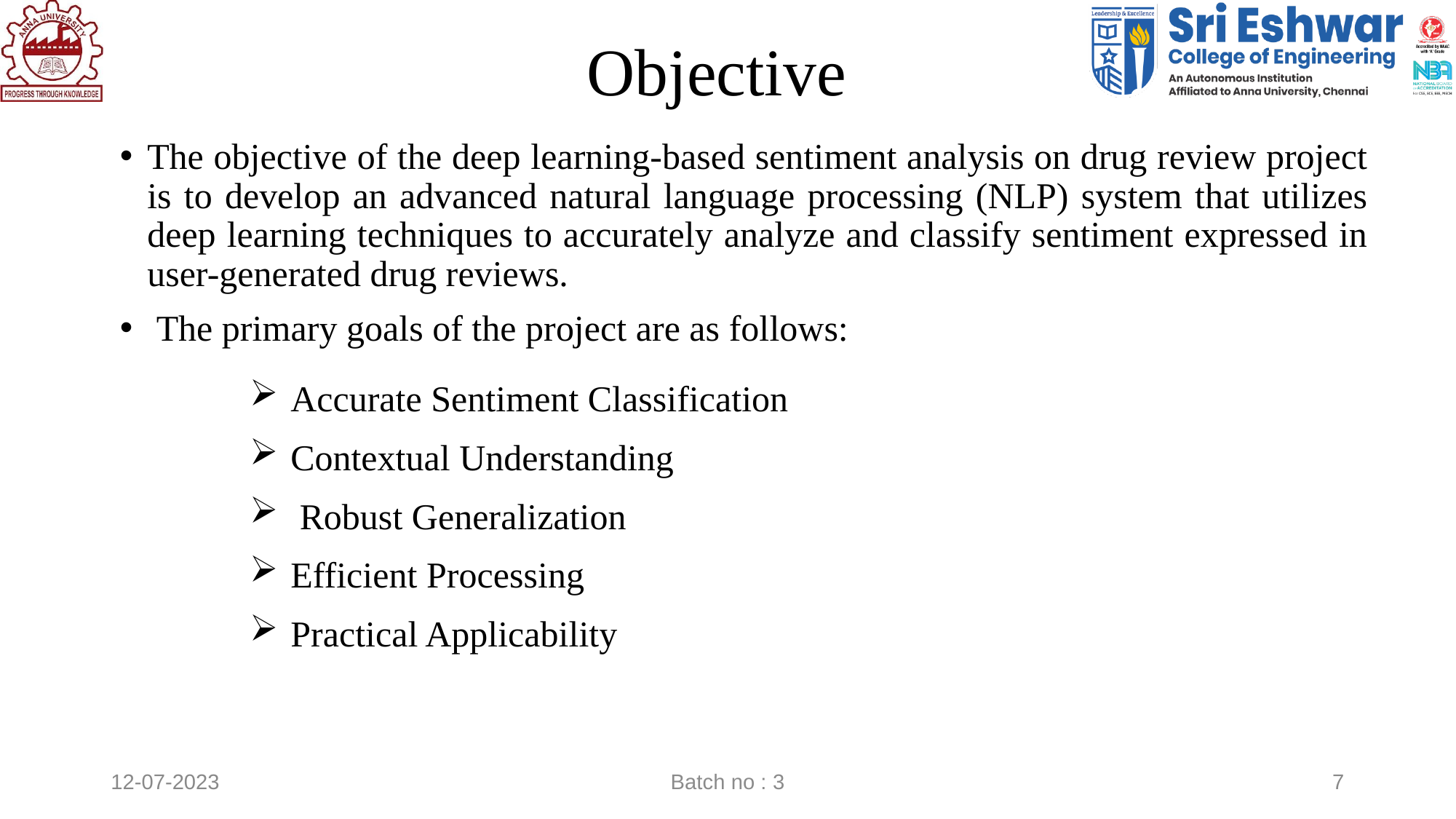

Objective
The objective of the deep learning-based sentiment analysis on drug review project is to develop an advanced natural language processing (NLP) system that utilizes deep learning techniques to accurately analyze and classify sentiment expressed in user-generated drug reviews.
 The primary goals of the project are as follows:

Accurate Sentiment Classification
Contextual Understanding
 Robust Generalization
Efficient Processing
Practical Applicability
12-07-2023
Batch no : 3
7